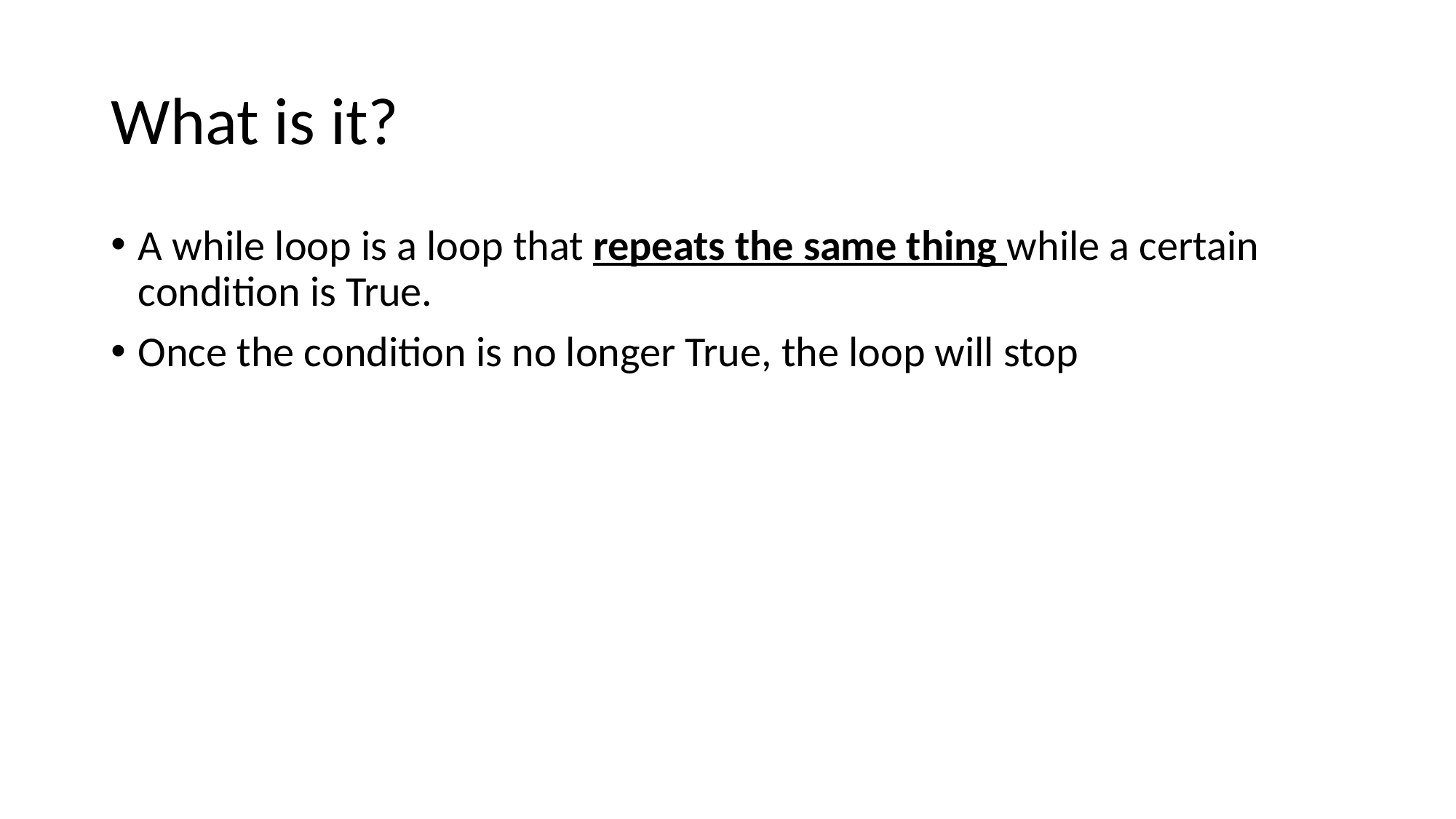

# What is it?
A while loop is a loop that repeats the same thing while a certain condition is True.
Once the condition is no longer True, the loop will stop